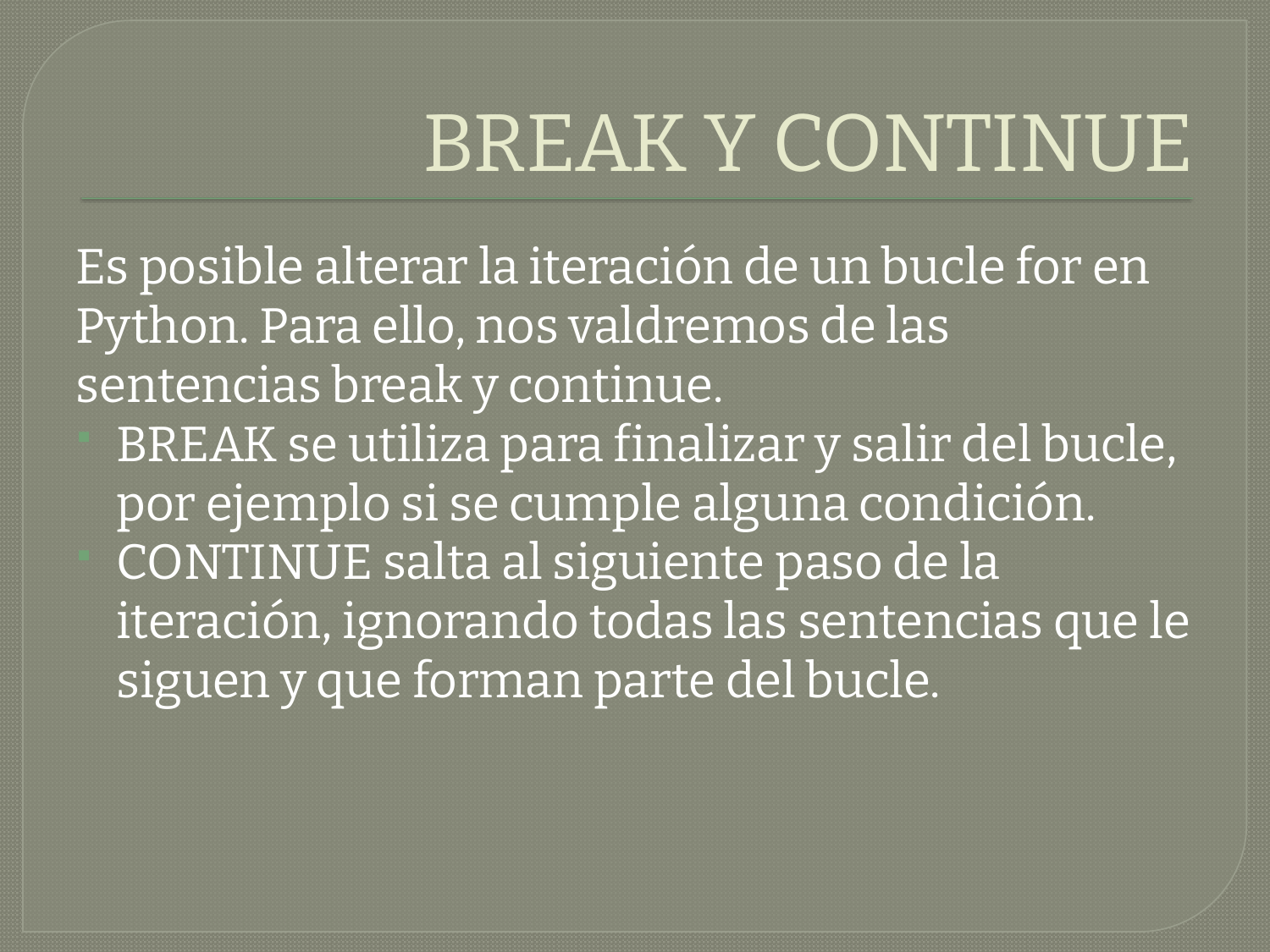

# BREAK Y CONTINUE
Es posible alterar la iteración de un bucle for en Python. Para ello, nos valdremos de las sentencias break y continue.
BREAK se utiliza para finalizar y salir del bucle, por ejemplo si se cumple alguna condición.
CONTINUE salta al siguiente paso de la iteración, ignorando todas las sentencias que le siguen y que forman parte del bucle.